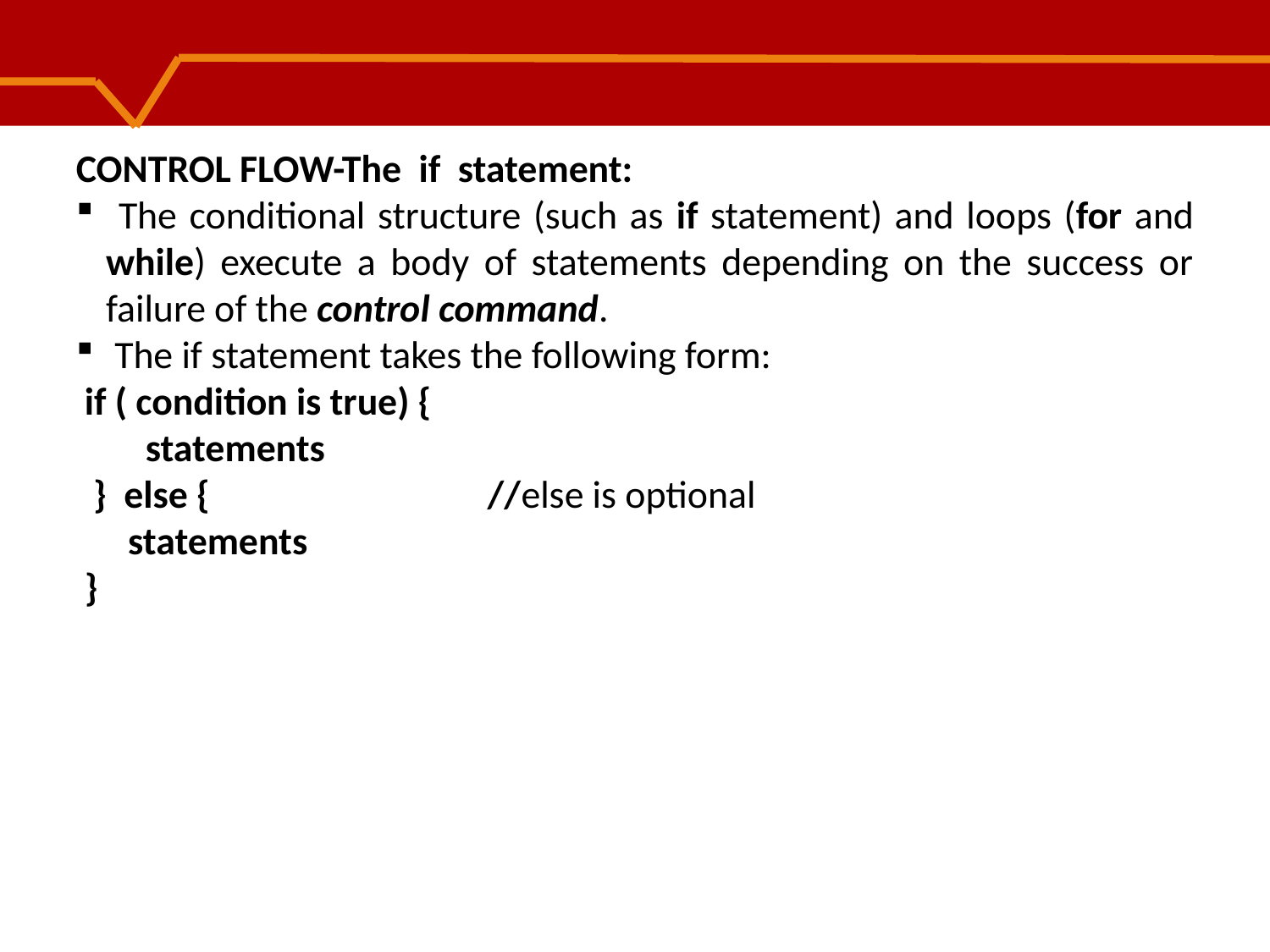

CONTROL FLOW-The  if  statement:
 The conditional structure (such as if statement) and loops (for and while) execute a body of statements depending on the success or failure of the control command.
 The if statement takes the following form:
 if ( condition is true) {
        statements
  }  else {                                //else is optional
      statements
 }